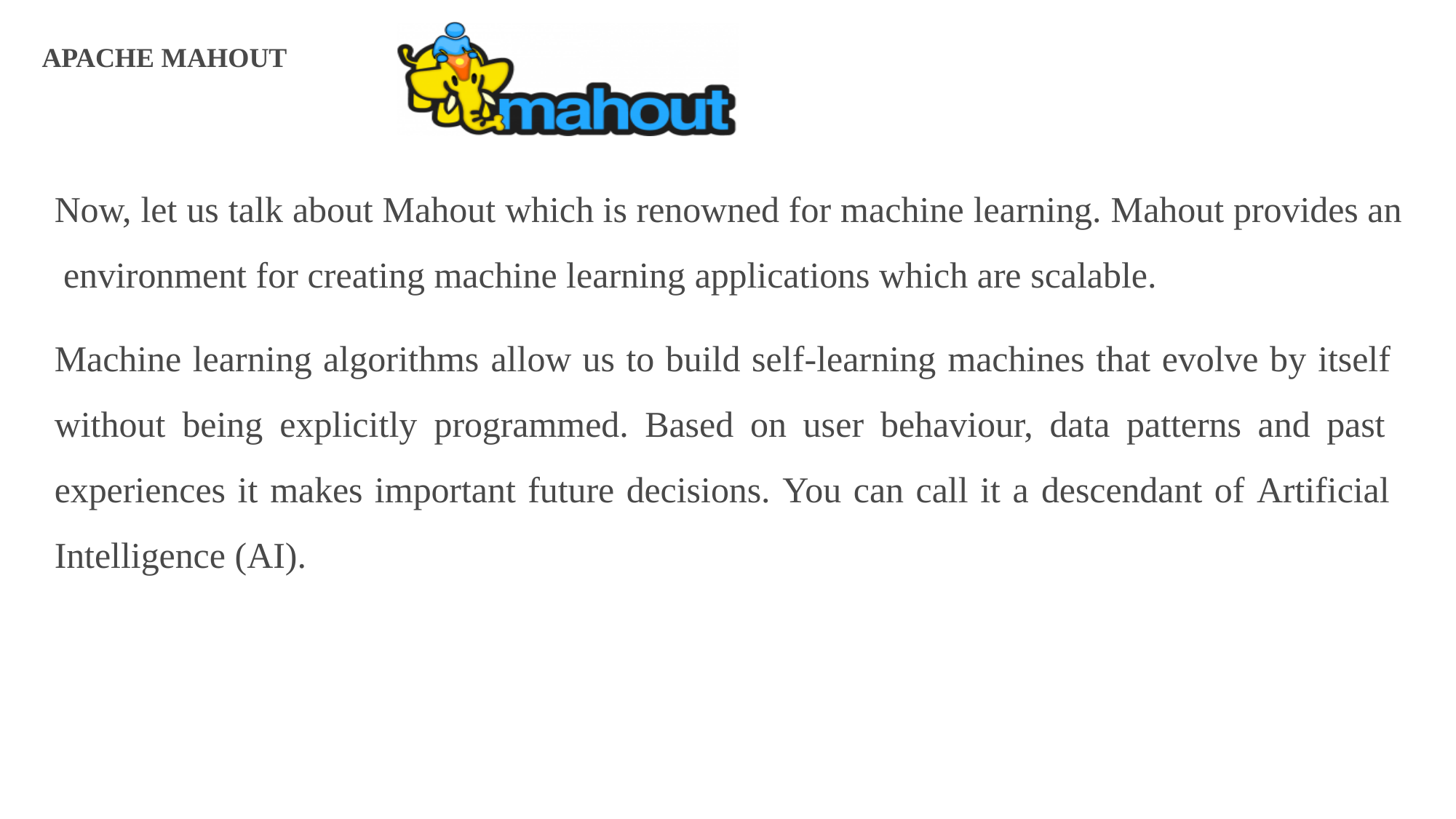

APACHE MAHOUT
Now, let us talk about Mahout which is renowned for machine learning. Mahout provides an  environment for creating machine learning applications which are scalable.
Machine learning algorithms allow us to build self-learning machines that evolve by itself  without being explicitly programmed. Based on user behaviour, data patterns and past  experiences it makes important future decisions. You can call it a descendant of Artificial  Intelligence (AI).